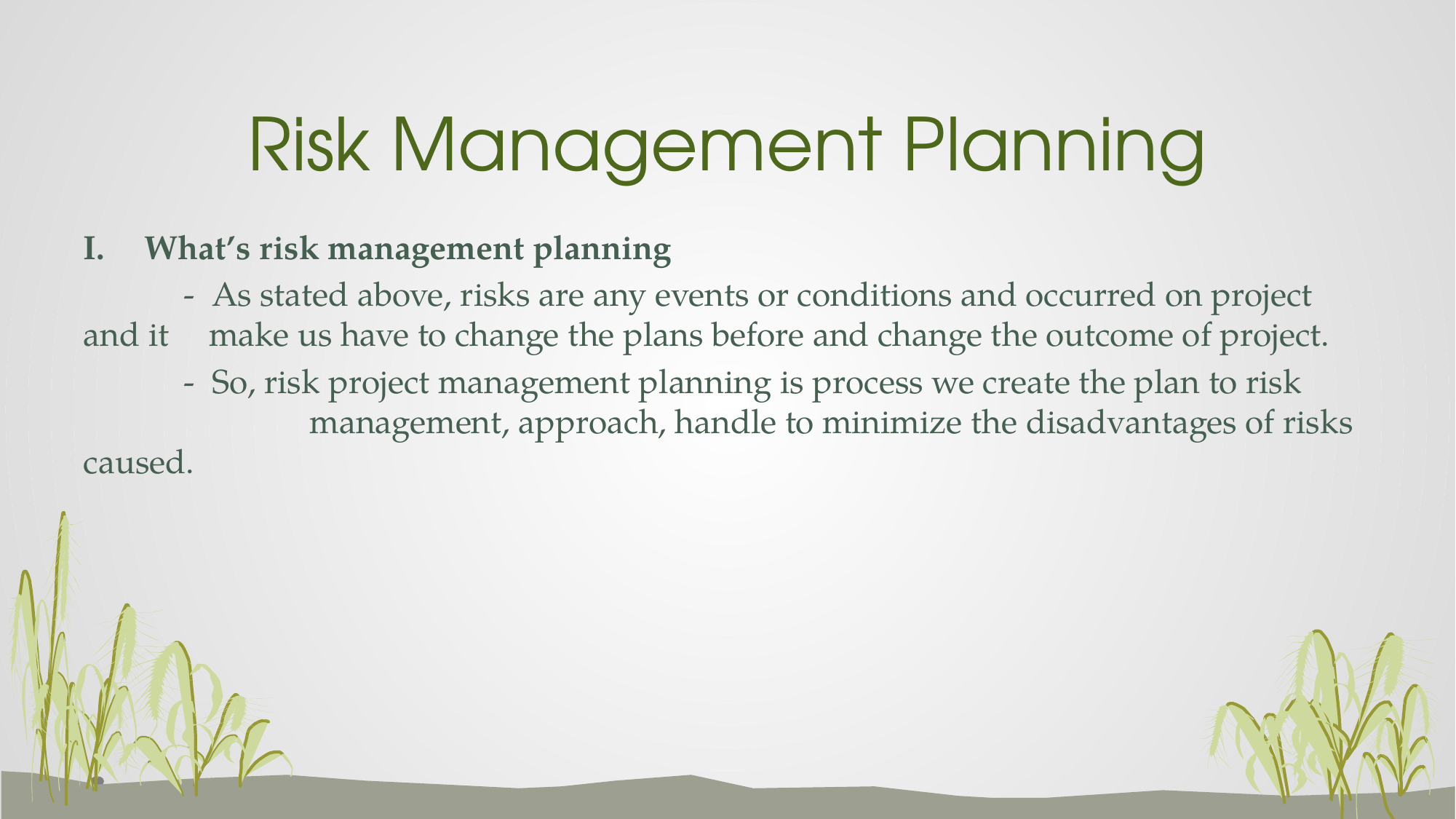

# Risk Management Planning
What’s risk management planning
	-  As stated above, risks are any events or conditions and occurred on project and it 	   make us have to change the plans before and change the outcome of project.
	-  So, risk project management planning is process we create the plan to risk 	  	   management, approach, handle to minimize the disadvantages of risks caused.